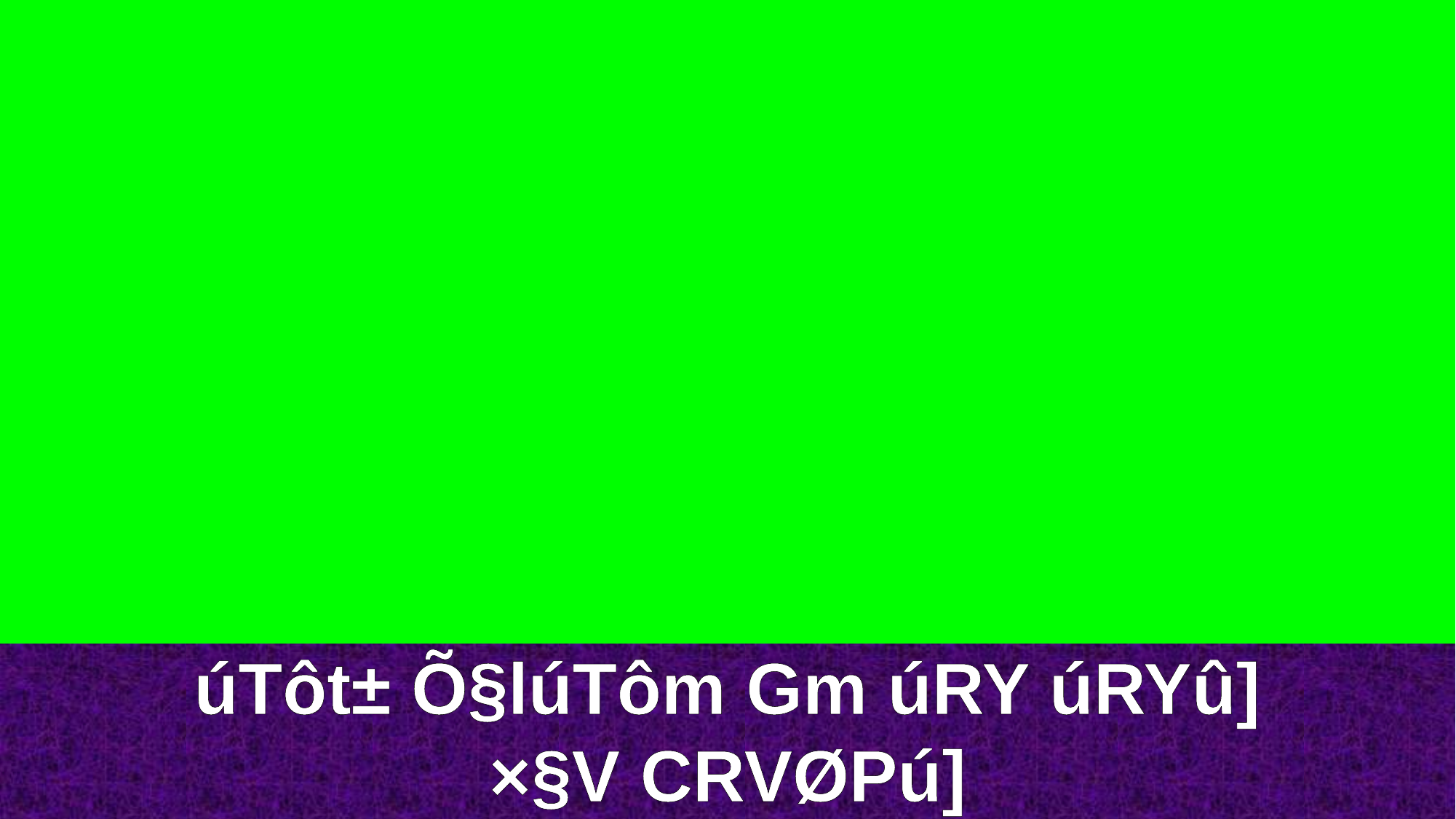

úTôt± Õ§lúTôm Gm úRY úRYû]
×§V CRVØPú]